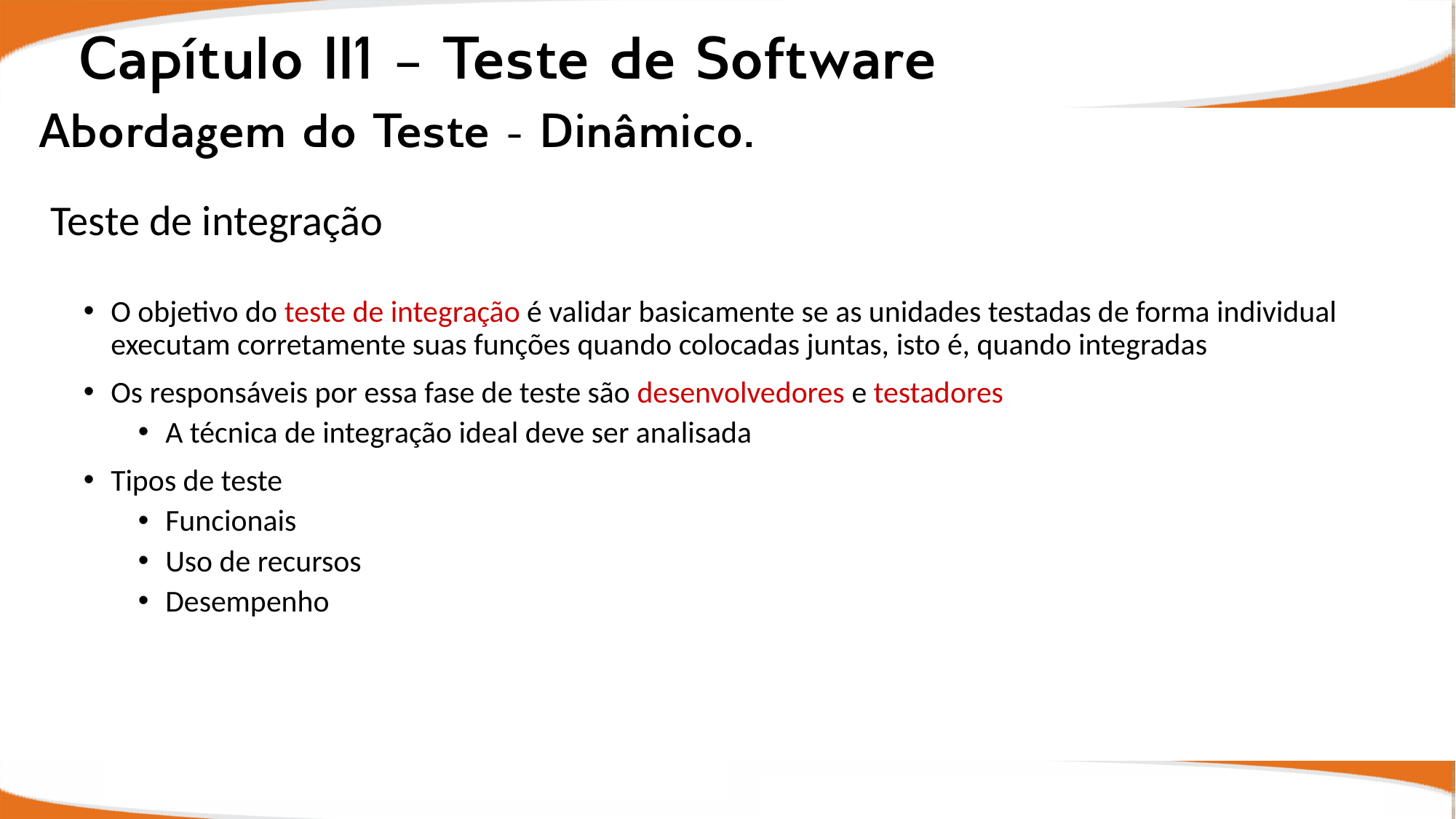

Capítulo II1 – Teste de Software
Abordagem do Teste - Dinâmico.
Teste de integração
O objetivo do teste de integração é validar basicamente se as unidades testadas de forma individual executam corretamente suas funções quando colocadas juntas, isto é, quando integradas
Os responsáveis por essa fase de teste são desenvolvedores e testadores
A técnica de integração ideal deve ser analisada
Tipos de teste
Funcionais
Uso de recursos
Desempenho